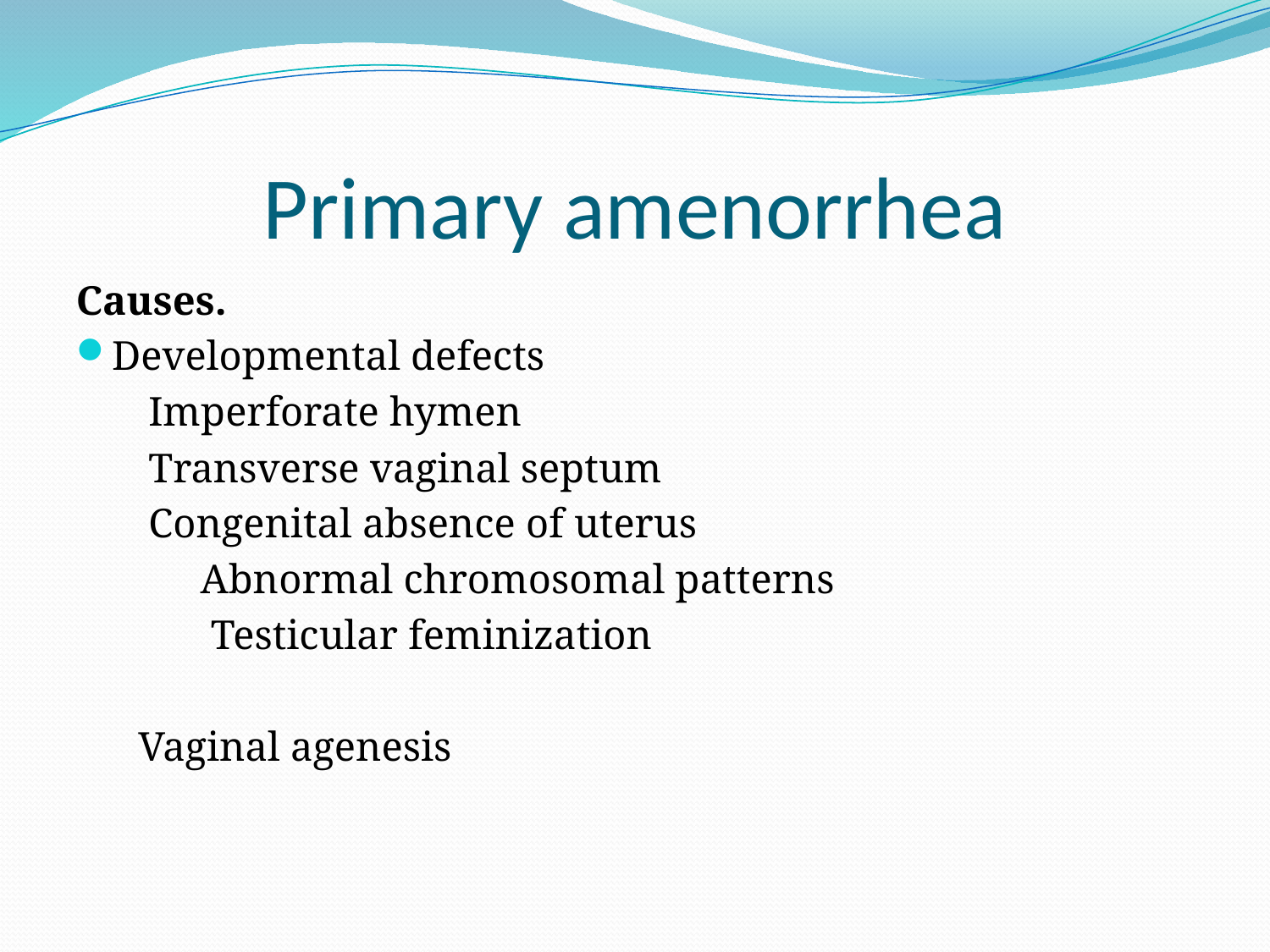

# Primary amenorrhea
Causes.
Developmental defects
       Imperforate hymen
       Transverse vaginal septum
       Congenital absence of uterus
            Abnormal chromosomal patterns
             Testicular feminization

      Vaginal agenesis